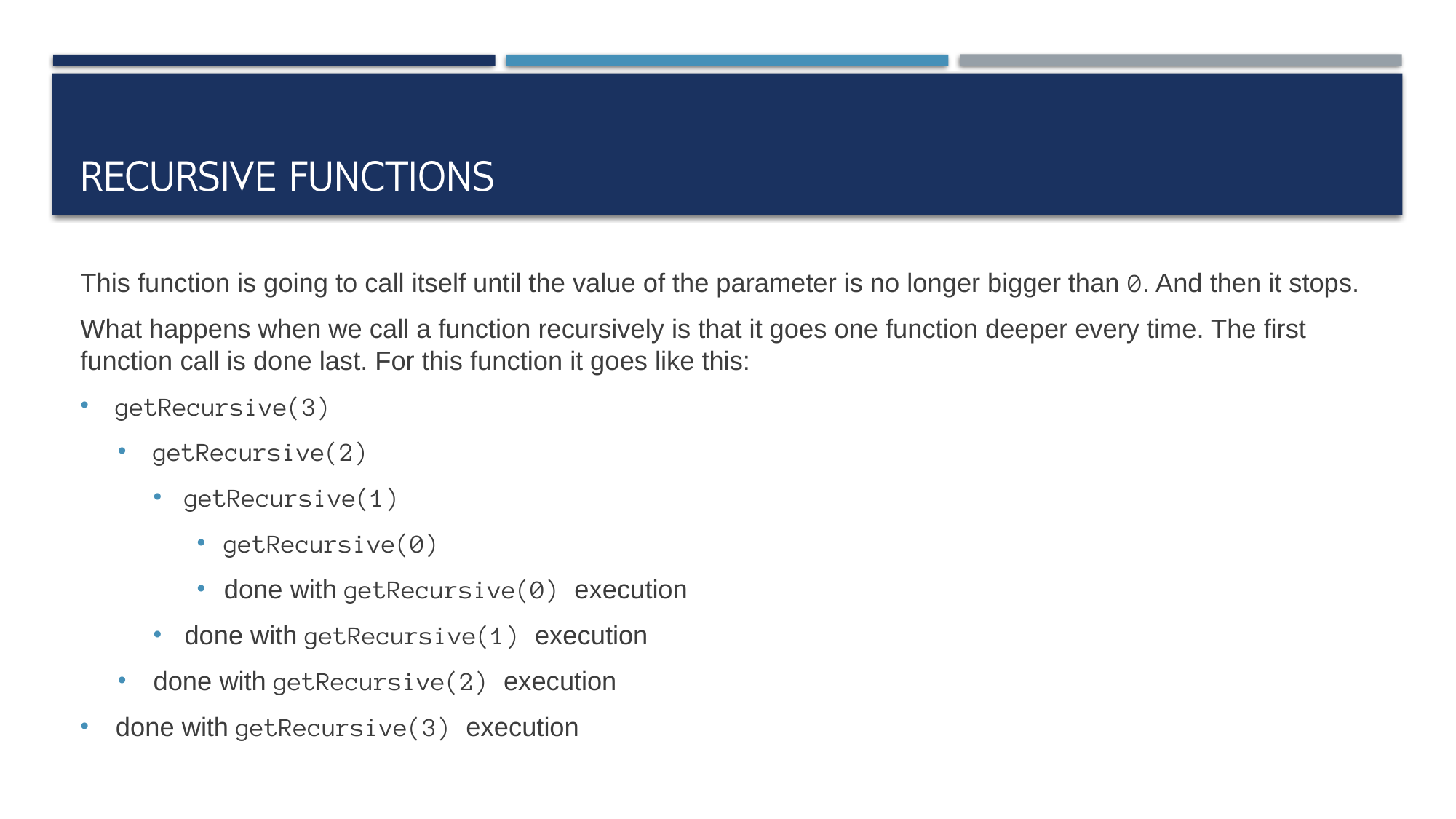

# Recursive functions
This function is going to call itself until the value of the parameter is no longer bigger than 0. And then it stops.
What happens when we call a function recursively is that it goes one function deeper every time. The first function call is done last. For this function it goes like this:
getRecursive(3)
getRecursive(2)
getRecursive(1)
getRecursive(0)
done with getRecursive(0) execution
done with getRecursive(1) execution
done with getRecursive(2) execution
done with getRecursive(3) execution